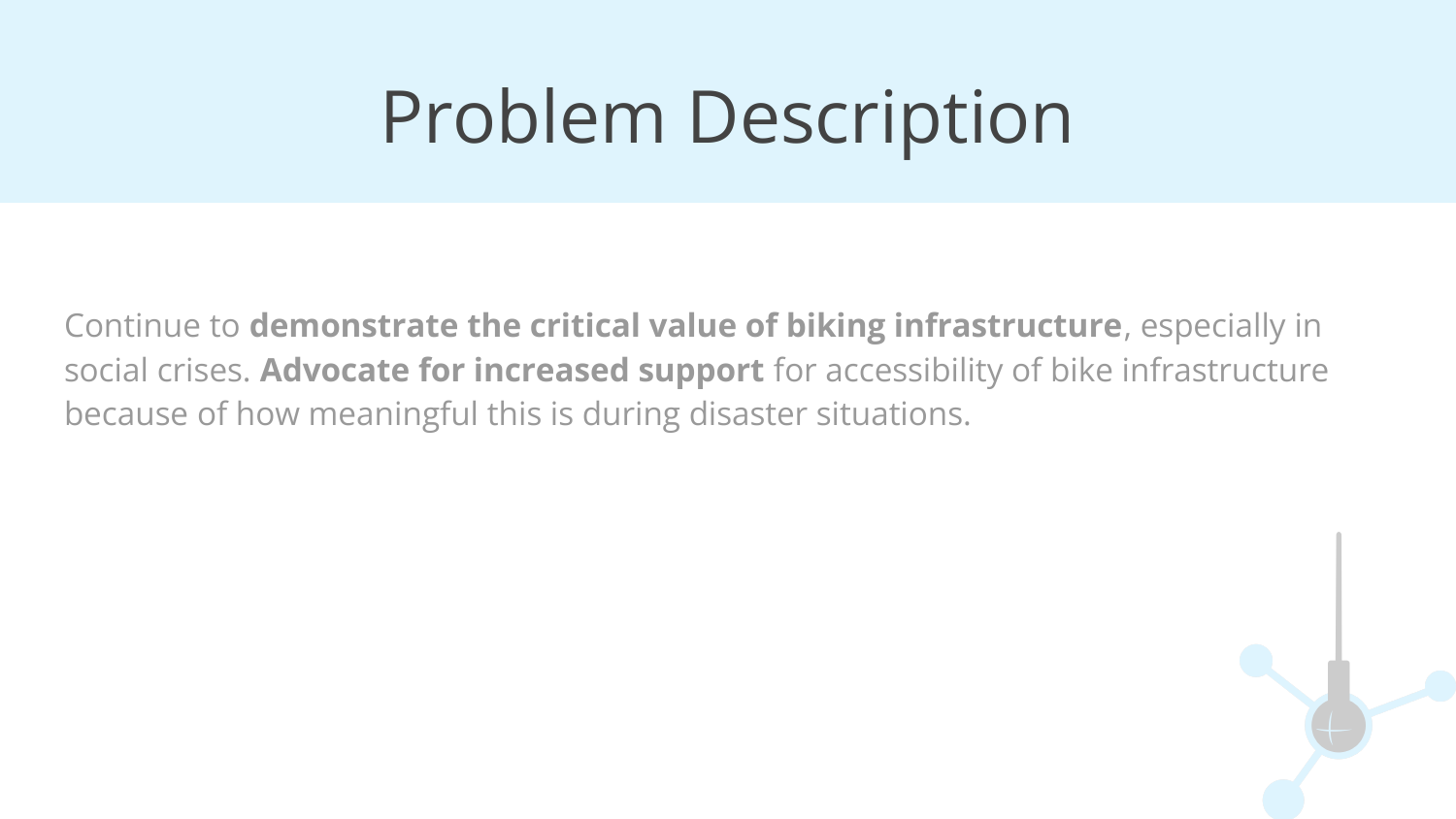

# Problem Description

Continue to demonstrate the critical value of biking infrastructure, especially in social crises. Advocate for increased support for accessibility of bike infrastructure because of how meaningful this is during disaster situations.